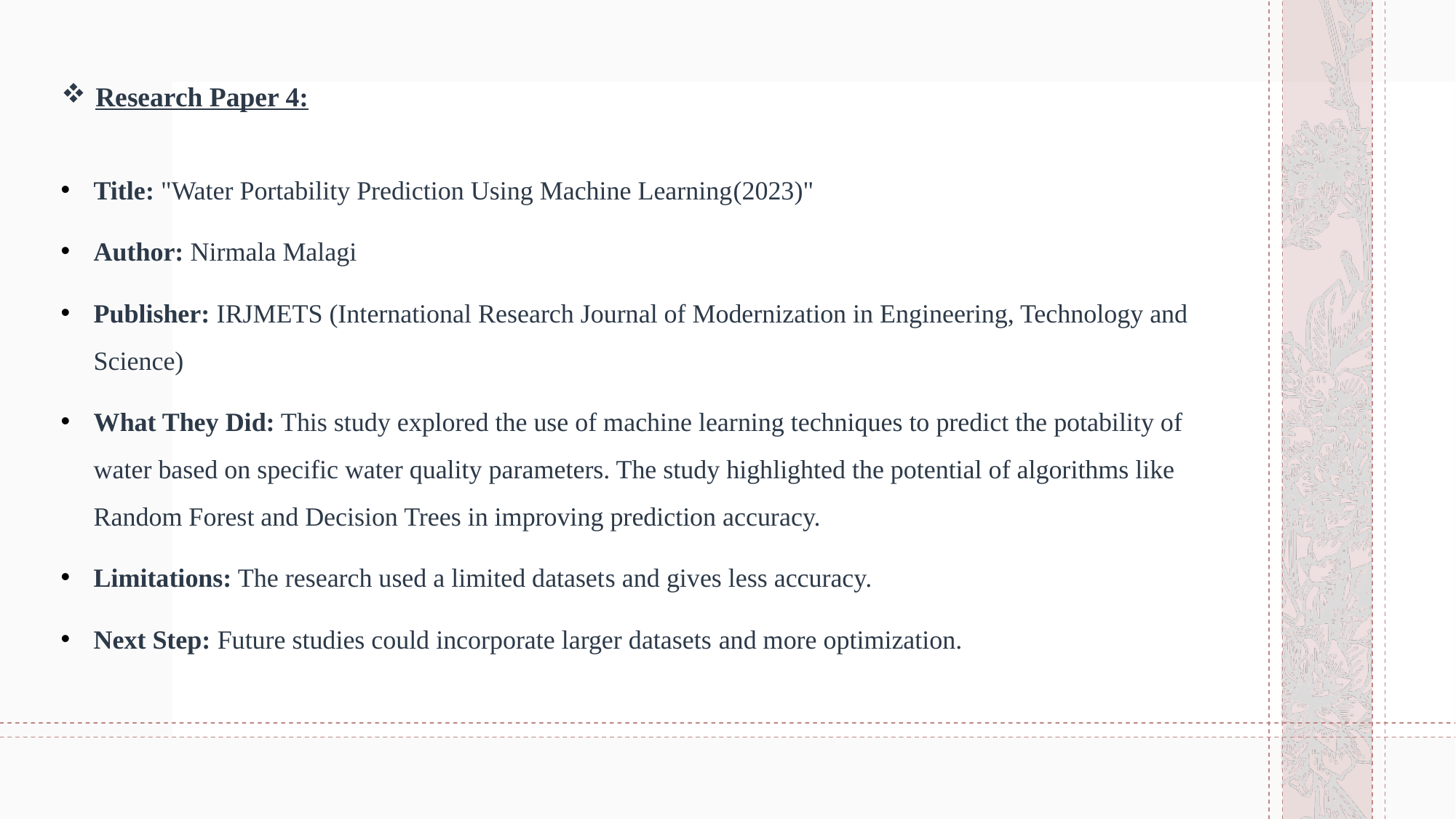

12
# Research Paper 4:
Title: "Water Portability Prediction Using Machine Learning(2023)"
Author: Nirmala Malagi
Publisher: IRJMETS (International Research Journal of Modernization in Engineering, Technology and Science)
What They Did: This study explored the use of machine learning techniques to predict the potability of water based on specific water quality parameters. The study highlighted the potential of algorithms like Random Forest and Decision Trees in improving prediction accuracy.
Limitations: The research used a limited datasets and gives less accuracy.
Next Step: Future studies could incorporate larger datasets and more optimization.